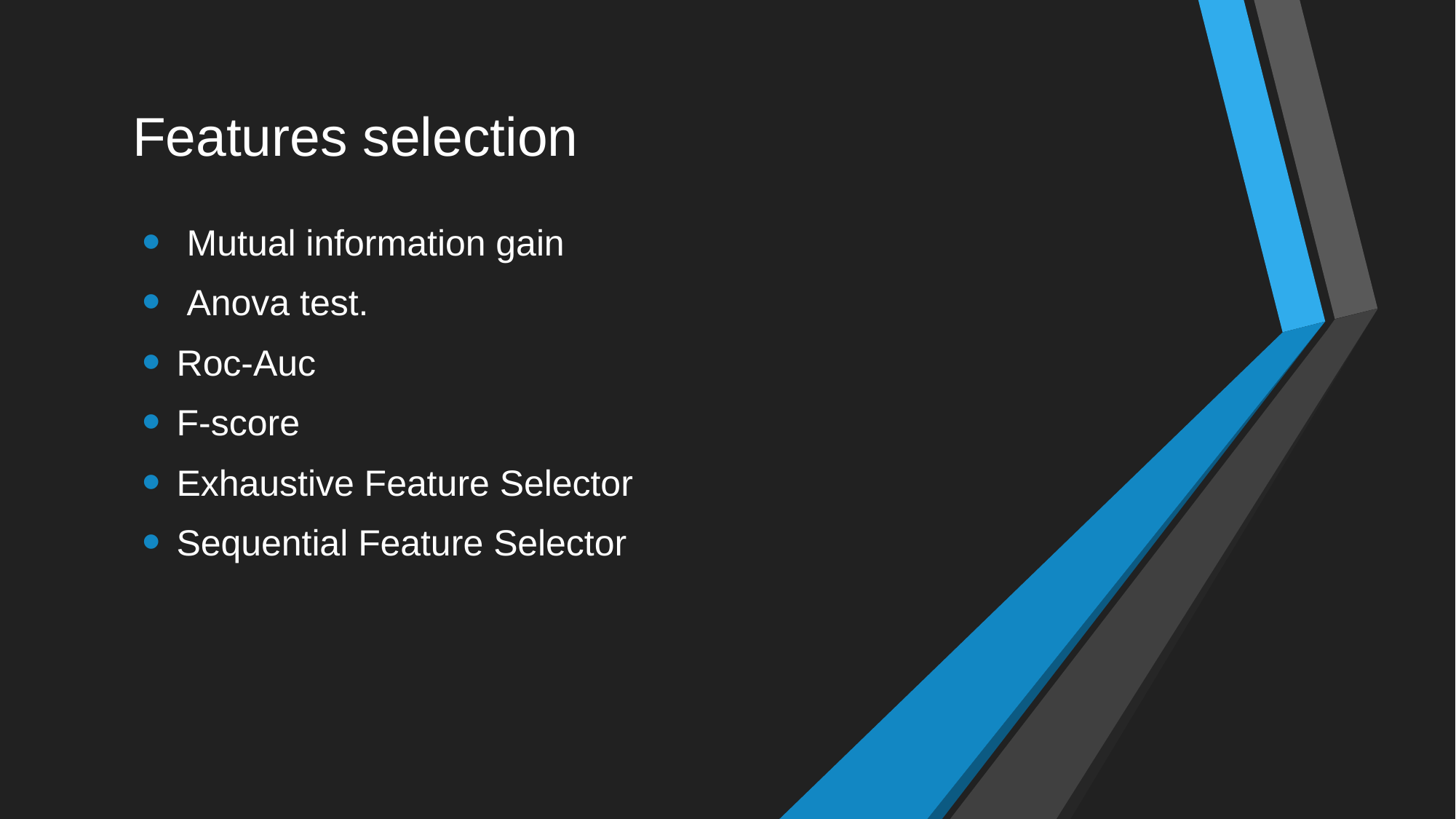

# Features selection
 Mutual information gain
 Anova test.
Roc-Auc
F-score
Exhaustive Feature Selector
Sequential Feature Selector